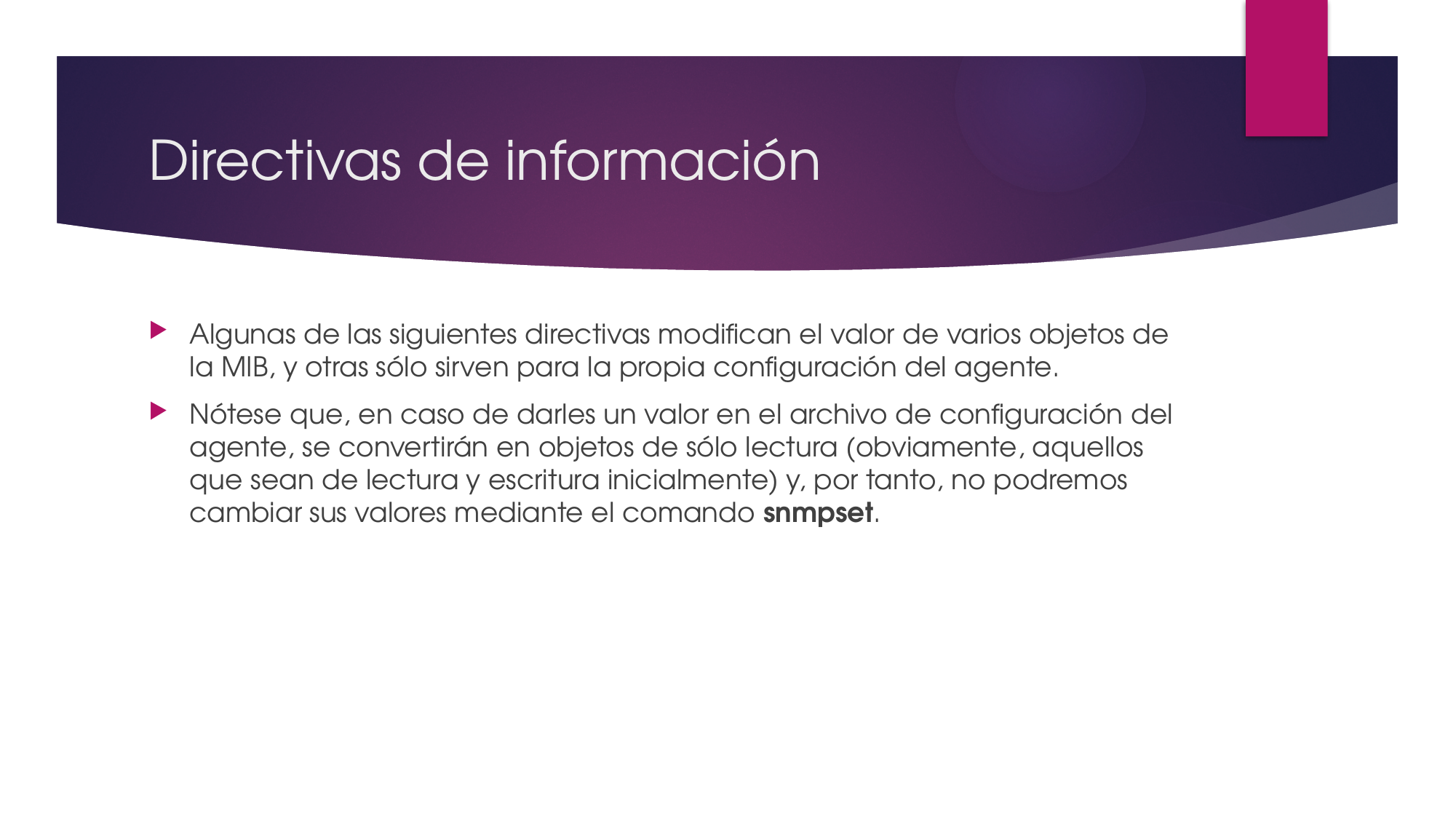

# Directivas de información
Algunas de las siguientes directivas modifican el valor de varios objetos de la MIB, y otras sólo sirven para la propia configuración del agente.
Nótese que, en caso de darles un valor en el archivo de configuración del agente, se convertirán en objetos de sólo lectura (obviamente, aquellos que sean de lectura y escritura inicialmente) y, por tanto, no podremos cambiar sus valores mediante el comando snmpset.